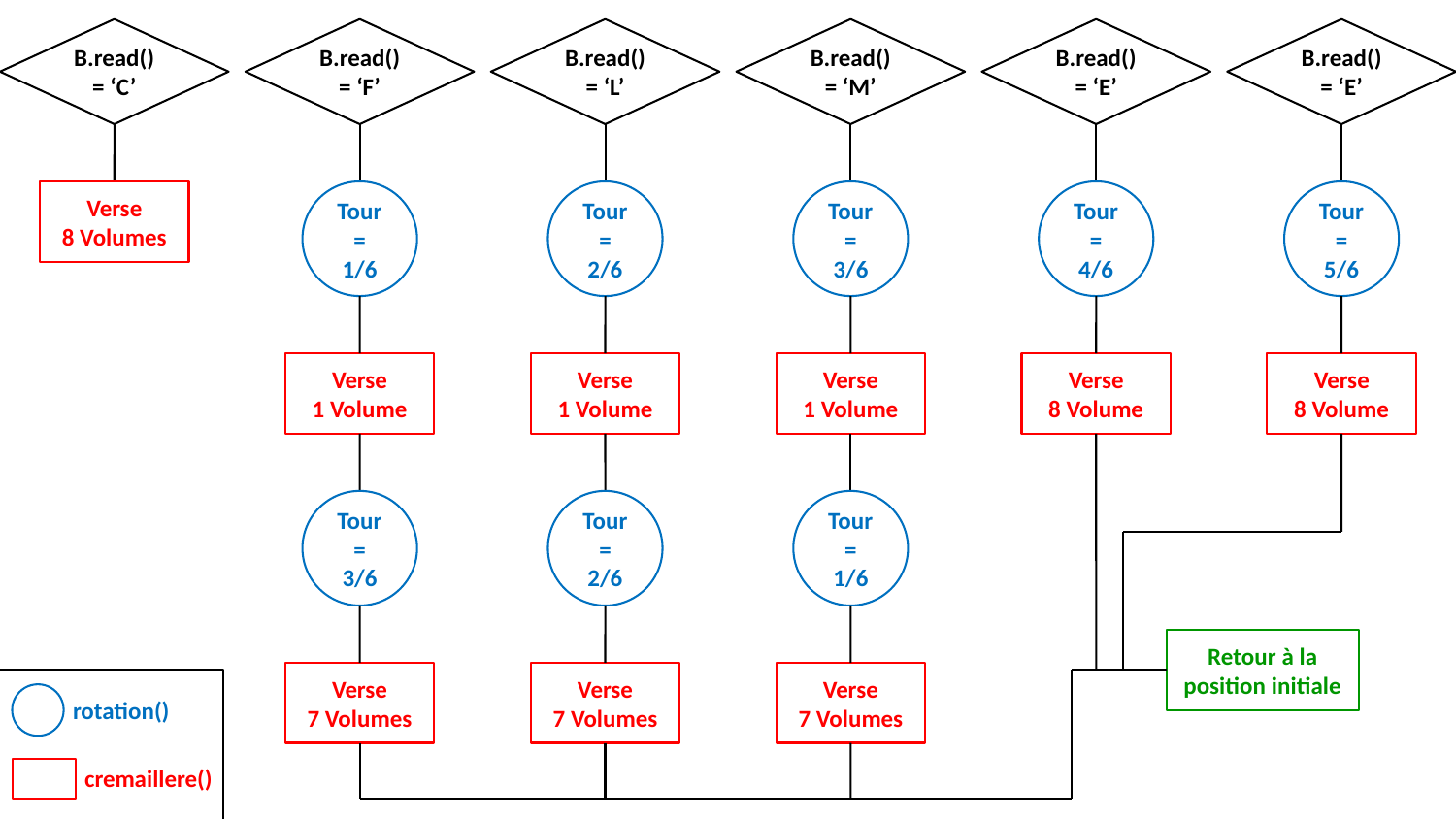

B.read() = ‘E’
B.read() = ‘C’
B.read() = ‘F’
B.read() = ‘L’
B.read() = ‘M’
B.read() = ‘E’
Tour = 5/6
Verse
8 Volumes
Tour = 1/6
Tour = 2/6
Tour = 3/6
Tour = 4/6
Verse
1 Volume
Verse
1 Volume
Verse
1 Volume
Verse
8 Volume
Verse
8 Volume
Tour = 3/6
Tour = 2/6
Tour = 1/6
Retour à la position initiale
Verse
7 Volumes
Verse
7 Volumes
Verse
7 Volumes

rotation()
cremaillere()